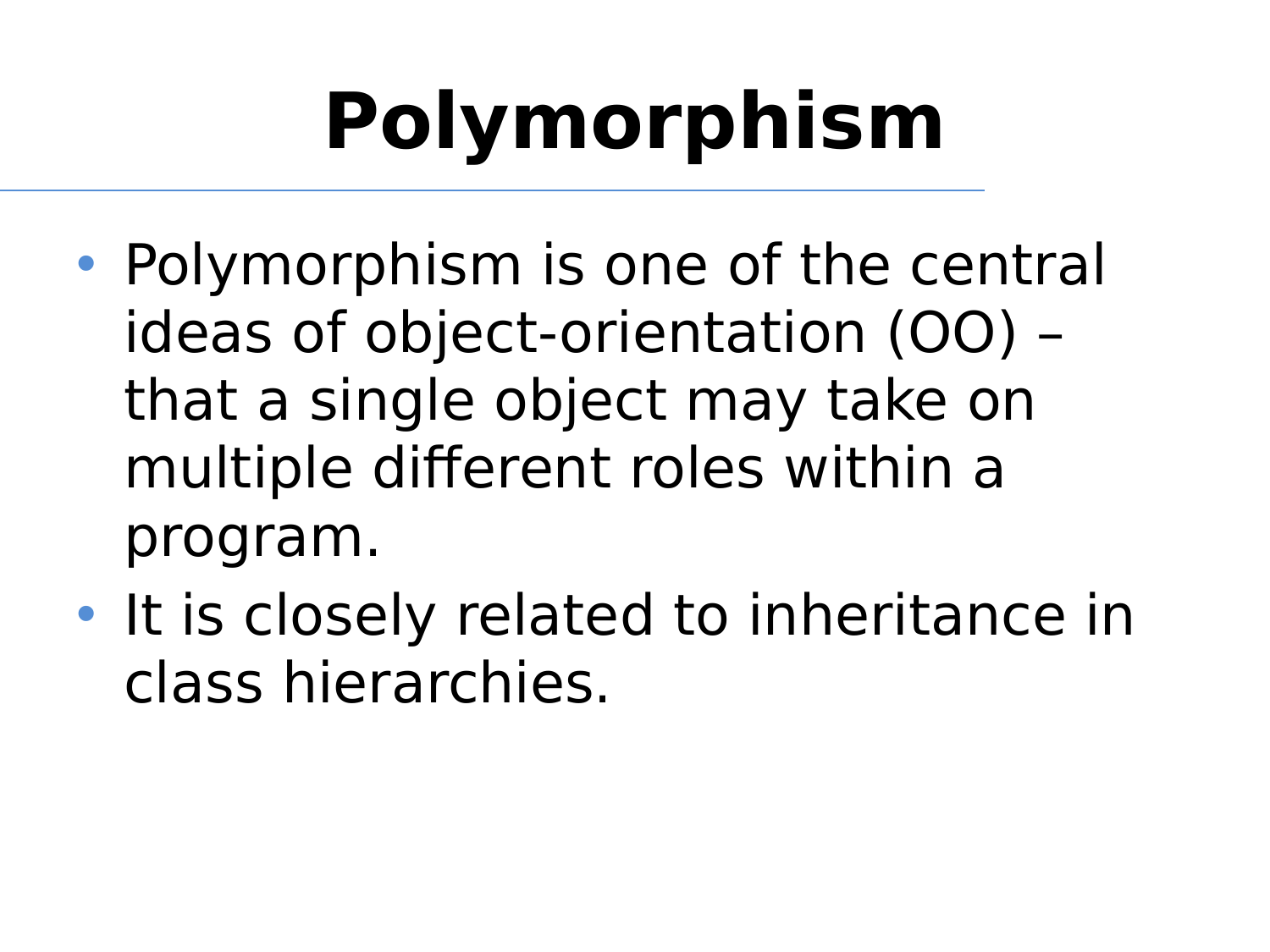

# Polymorphism
Polymorphism is one of the central ideas of object-orientation (OO) – that a single object may take on multiple different roles within a program.
It is closely related to inheritance in class hierarchies.